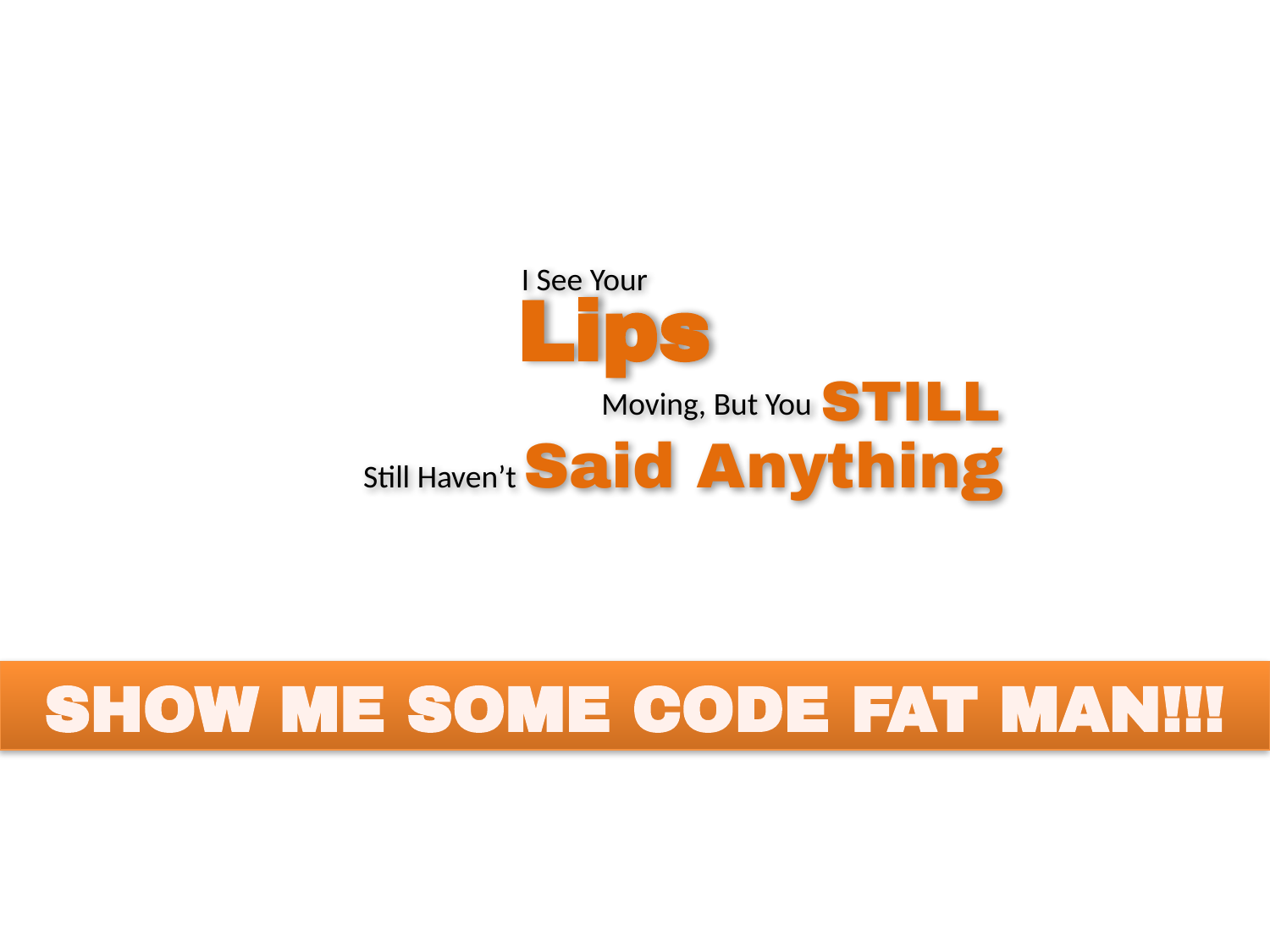

I See Your
Lips
STILL
Moving, But You
Still Haven’t Said Anything
SHOW ME SOME CODE FAT MAN!!!